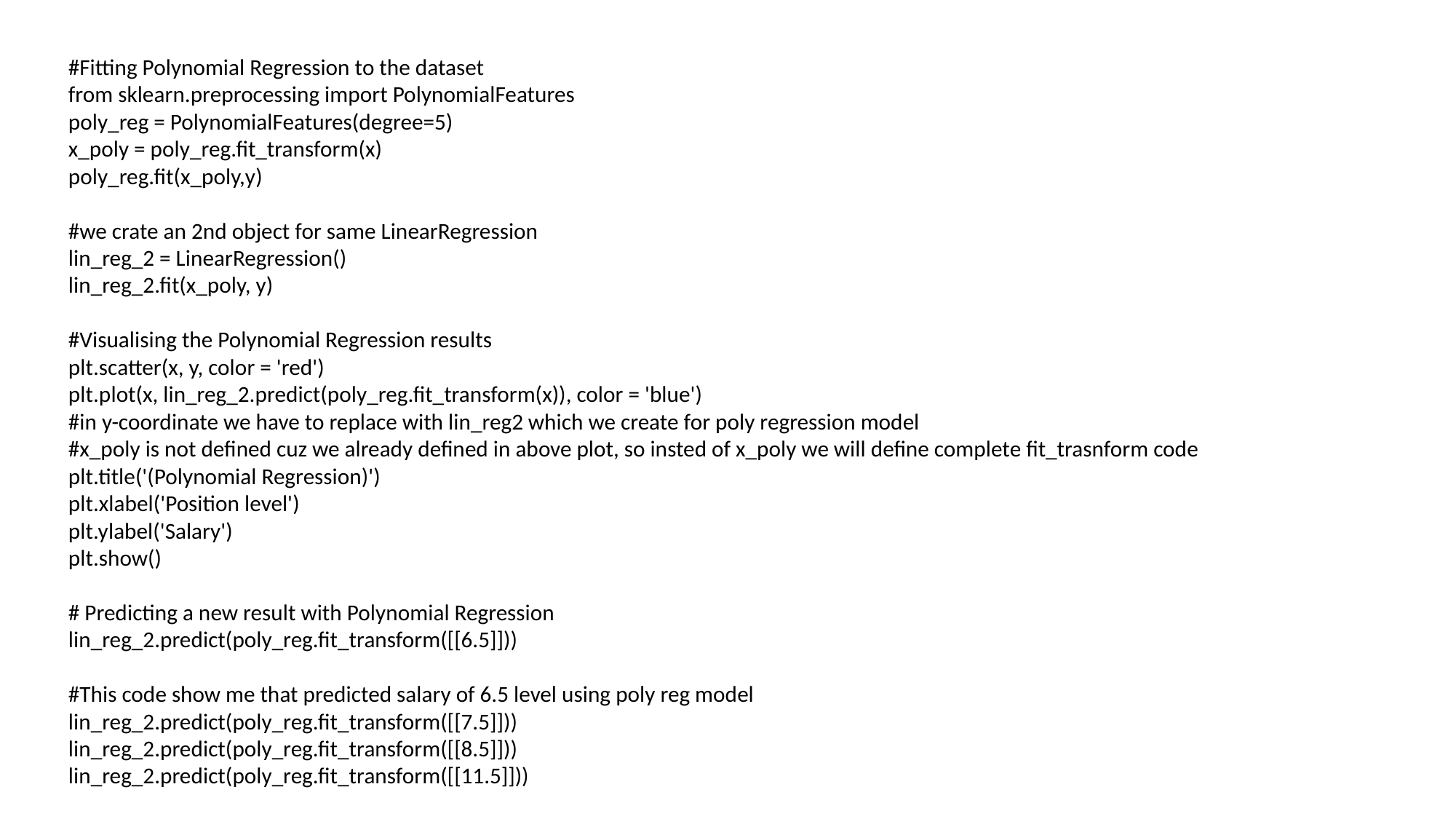

#Fitting Polynomial Regression to the dataset
from sklearn.preprocessing import PolynomialFeatures
poly_reg = PolynomialFeatures(degree=5)
x_poly = poly_reg.fit_transform(x)
poly_reg.fit(x_poly,y)

#we crate an 2nd object for same LinearRegression
lin_reg_2 = LinearRegression()
lin_reg_2.fit(x_poly, y)

#Visualising the Polynomial Regression results
plt.scatter(x, y, color = 'red')
plt.plot(x, lin_reg_2.predict(poly_reg.fit_transform(x)), color = 'blue')
#in y-coordinate we have to replace with lin_reg2 which we create for poly regression model
#x_poly is not defined cuz we already defined in above plot, so insted of x_poly we will define complete fit_trasnform code
plt.title('(Polynomial Regression)')
plt.xlabel('Position level')
plt.ylabel('Salary')
plt.show()

# Predicting a new result with Polynomial Regression
lin_reg_2.predict(poly_reg.fit_transform([[6.5]]))

#This code show me that predicted salary of 6.5 level using poly reg model
lin_reg_2.predict(poly_reg.fit_transform([[7.5]]))
lin_reg_2.predict(poly_reg.fit_transform([[8.5]]))
lin_reg_2.predict(poly_reg.fit_transform([[11.5]]))